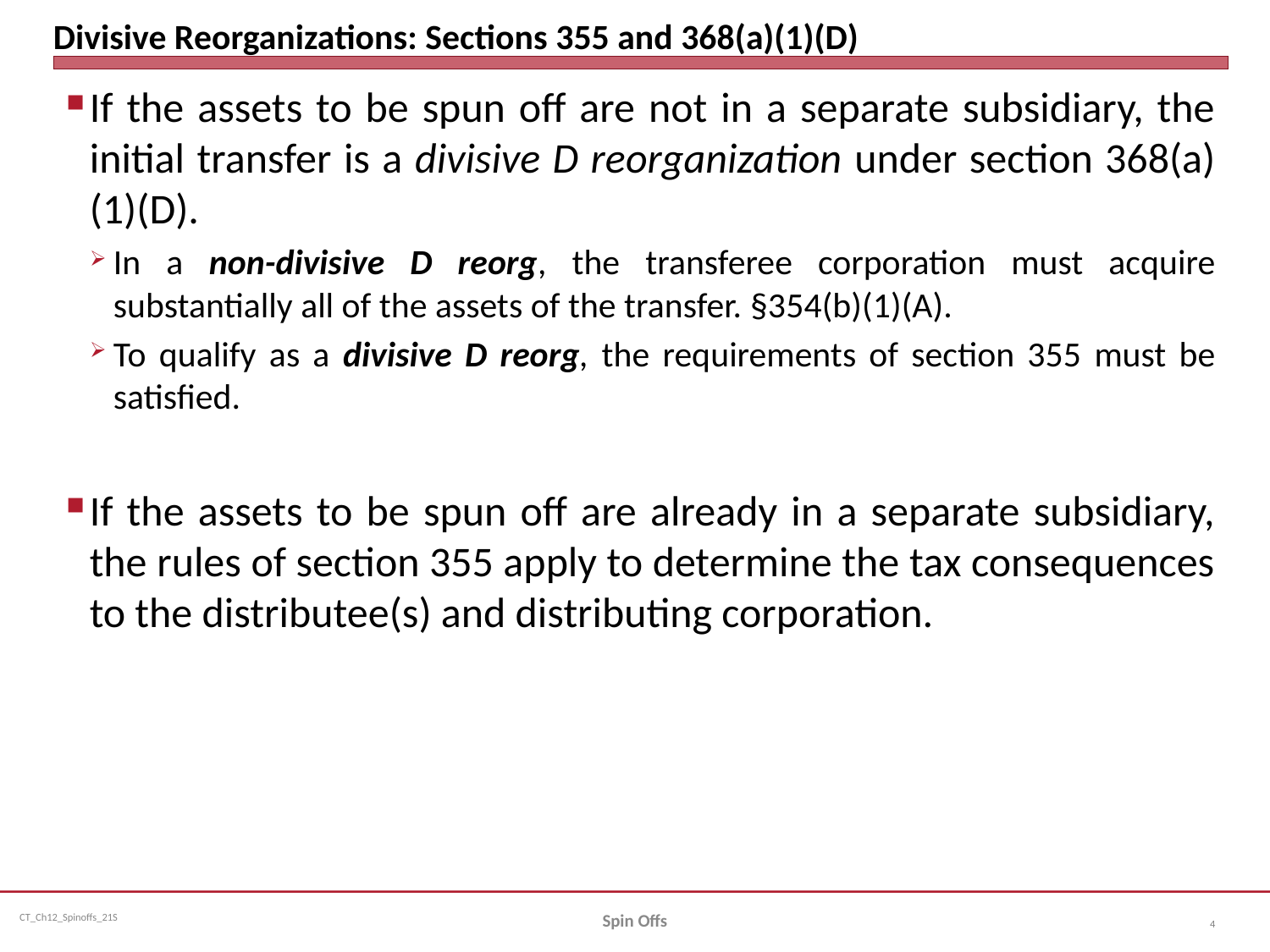

# Divisive Reorganizations: Sections 355 and 368(a)(1)(D)
If the assets to be spun off are not in a separate subsidiary, the initial transfer is a divisive D reorganization under section 368(a)(1)(D).
In a non-divisive D reorg, the transferee corporation must acquire substantially all of the assets of the transfer. §354(b)(1)(A).
To qualify as a divisive D reorg, the requirements of section 355 must be satisfied.

If the assets to be spun off are already in a separate subsidiary, the rules of section 355 apply to determine the tax consequences to the distributee(s) and distributing corporation.

Spin Offs
4